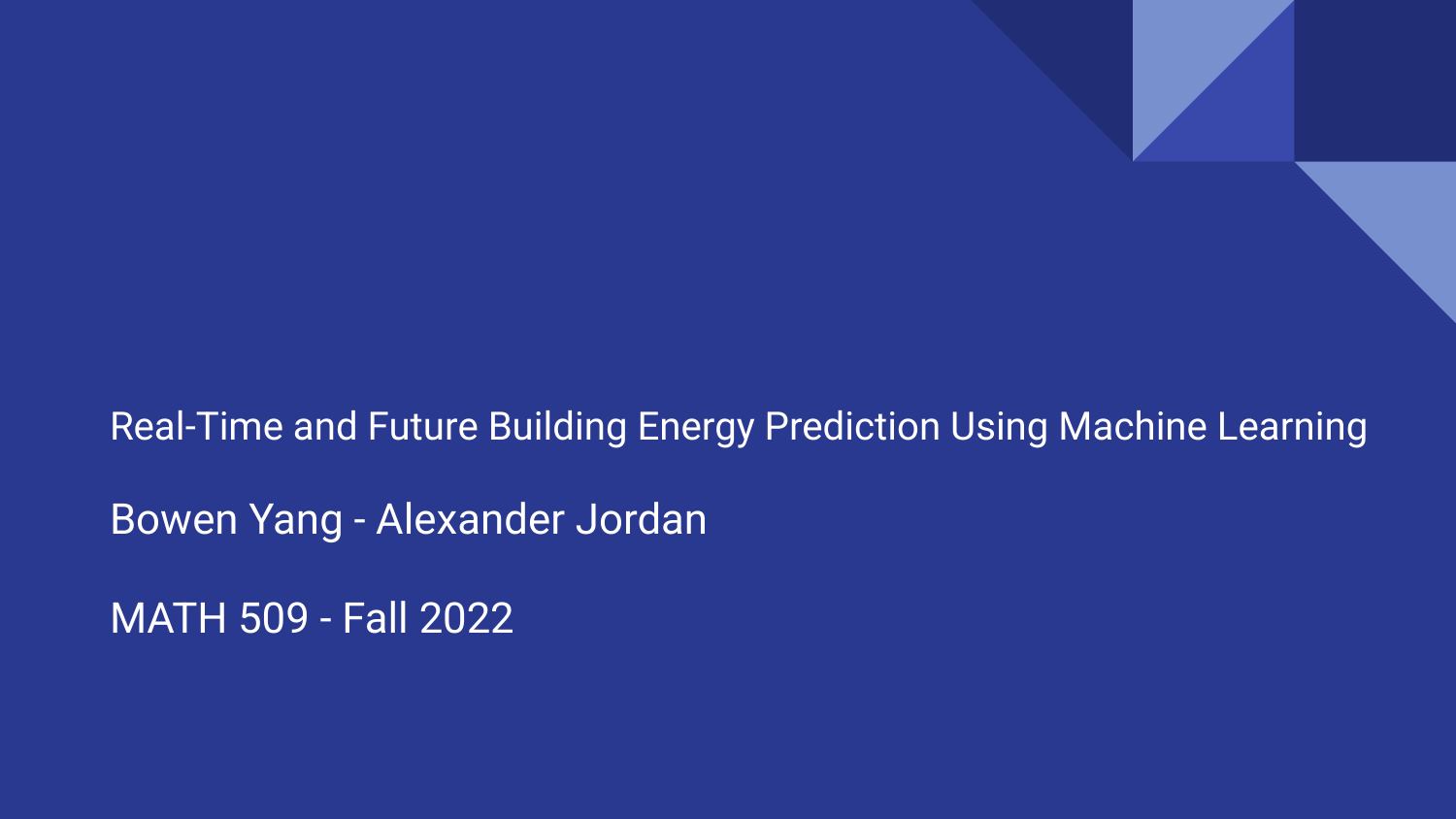

# Real-Time and Future Building Energy Prediction Using Machine Learning
Bowen Yang - Alexander Jordan

MATH 509 - Fall 2022